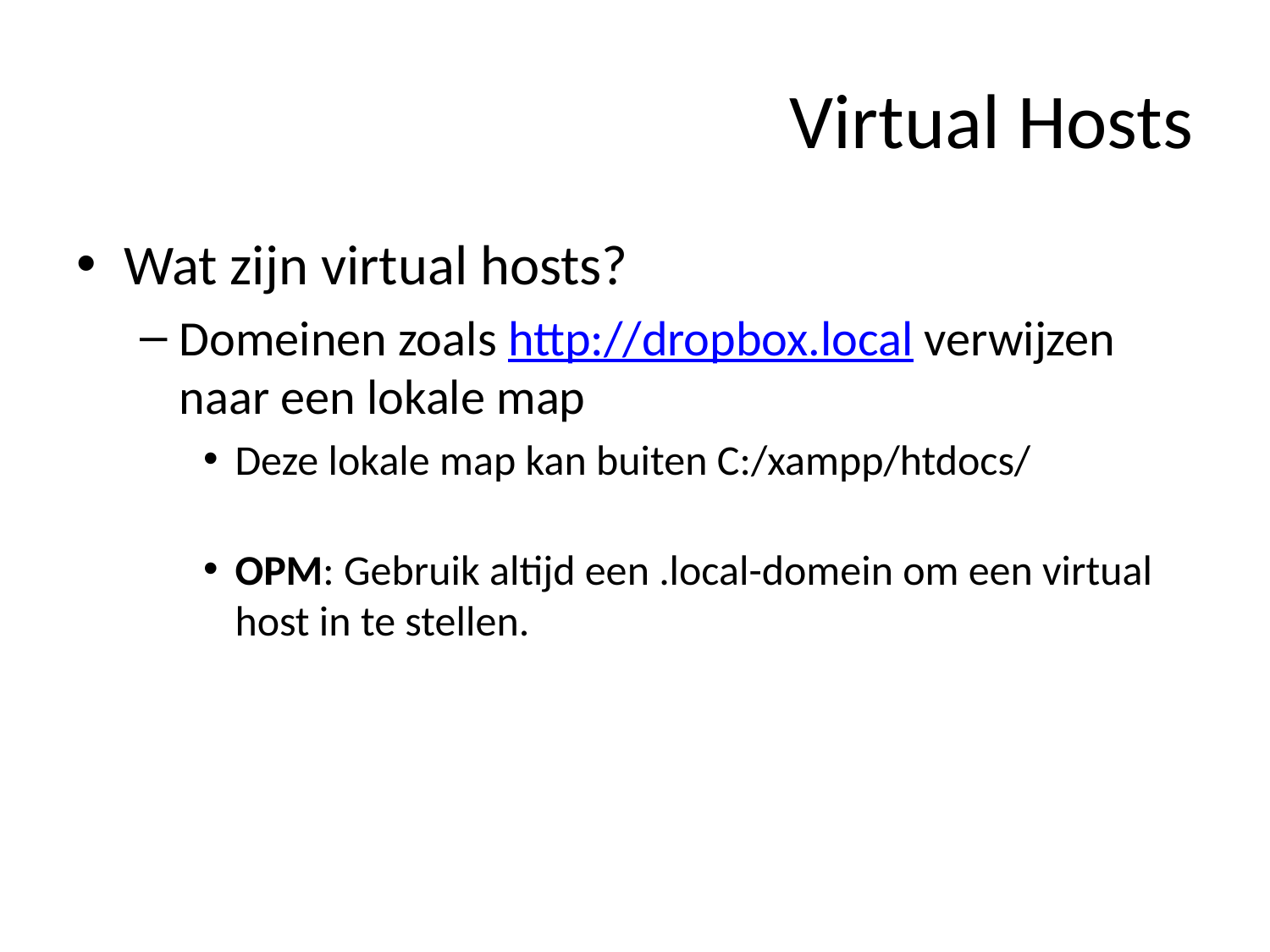

# Virtual Hosts
Wat zijn virtual hosts?
Domeinen zoals http://dropbox.local verwijzen naar een lokale map
Deze lokale map kan buiten C:/xampp/htdocs/
OPM: Gebruik altijd een .local-domein om een virtual host in te stellen.